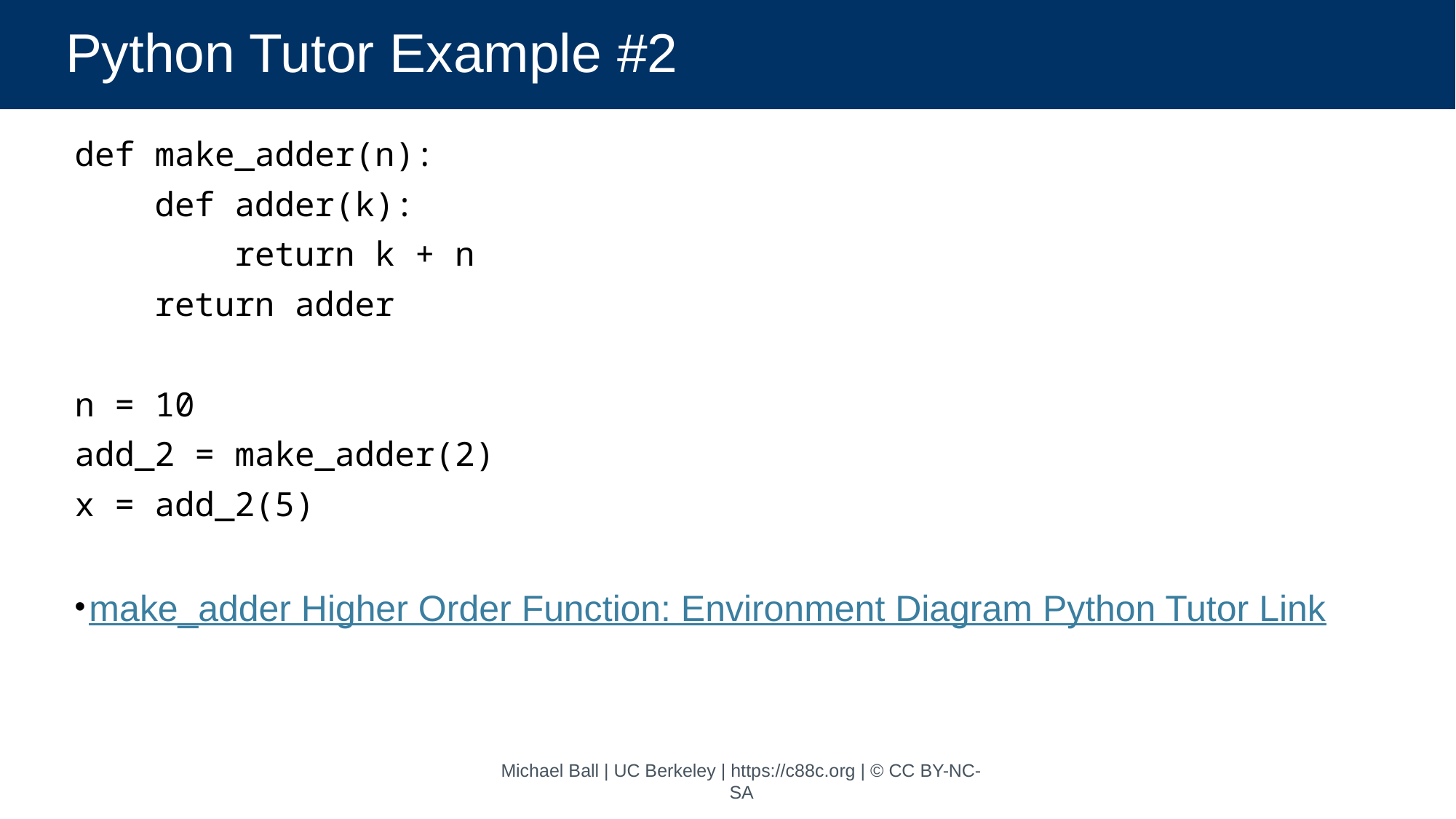

# Python Tutor Example #2
def make_adder(n):
    def adder(k):
        return k + n
    return adder

n = 10
add_2 = make_adder(2)
x = add_2(5)
make_adder Higher Order Function: Environment Diagram Python Tutor Link
Michael Ball | UC Berkeley | https://c88c.org | © CC BY-NC-SA